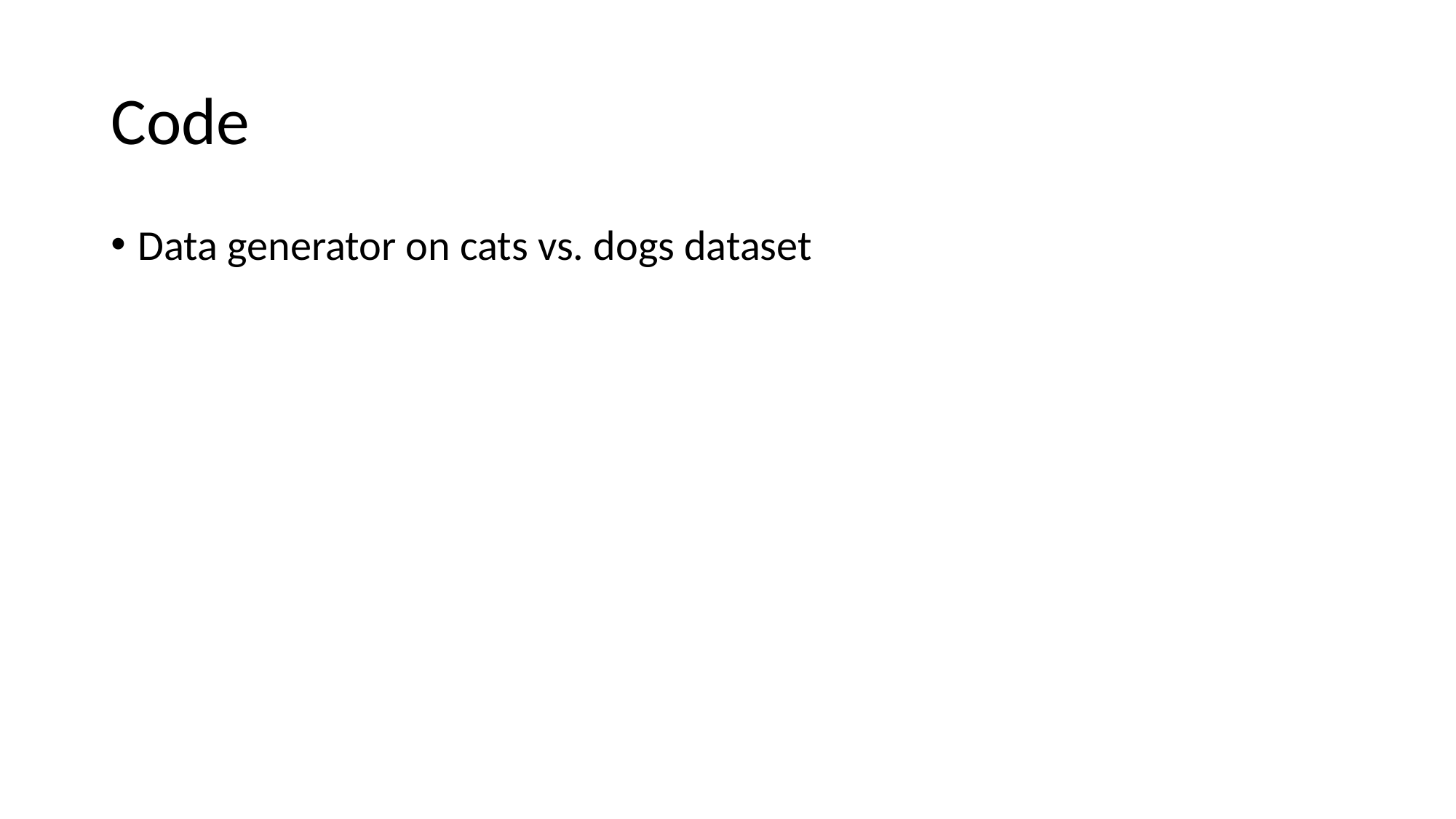

# Code
Data generator on cats vs. dogs dataset